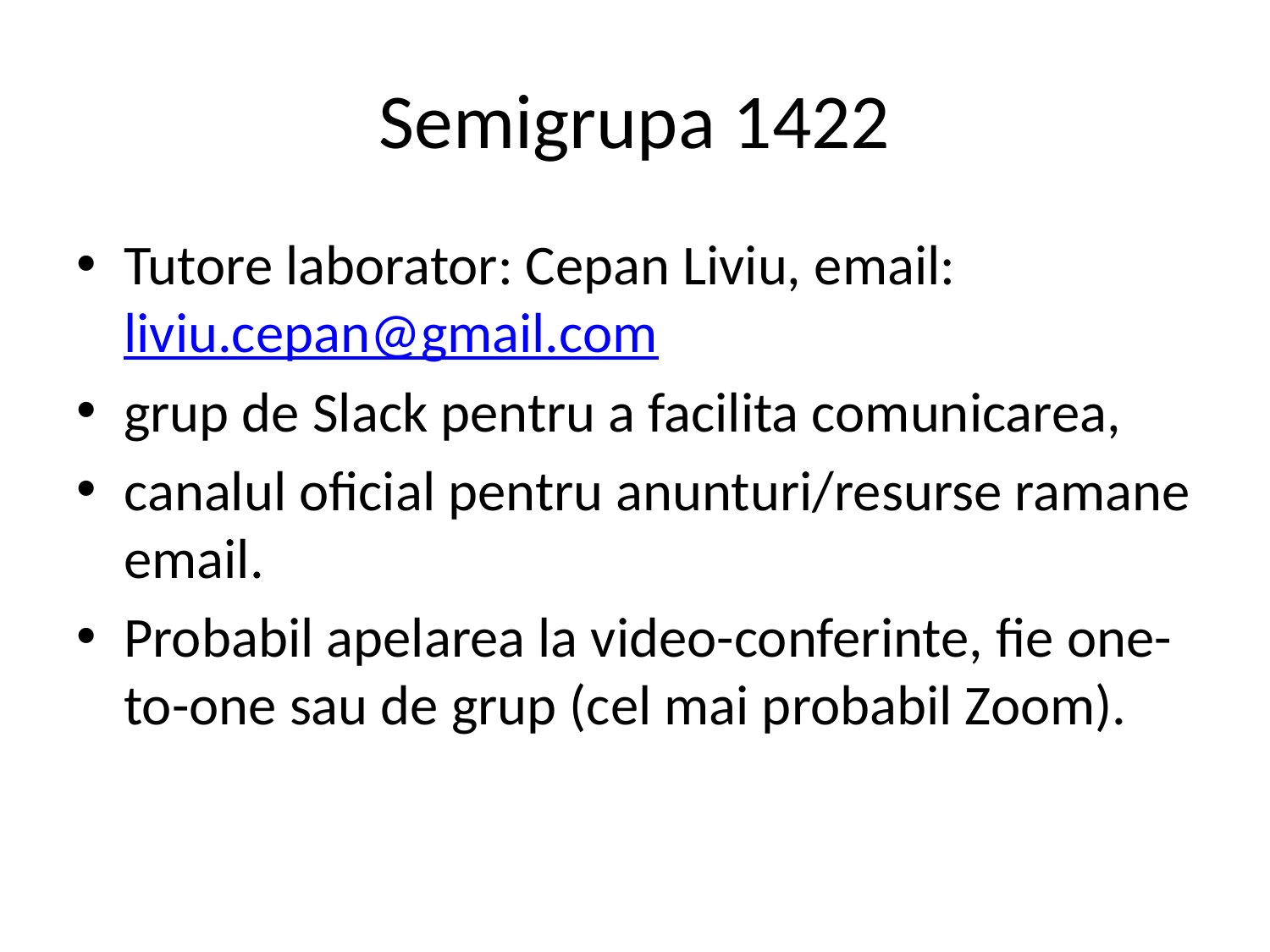

# Semigrupa 1422
Tutore laborator: Cepan Liviu, email: liviu.cepan@gmail.com
grup de Slack pentru a facilita comunicarea,
canalul oficial pentru anunturi/resurse ramane email.
Probabil apelarea la video-conferinte, fie one-to-one sau de grup (cel mai probabil Zoom).